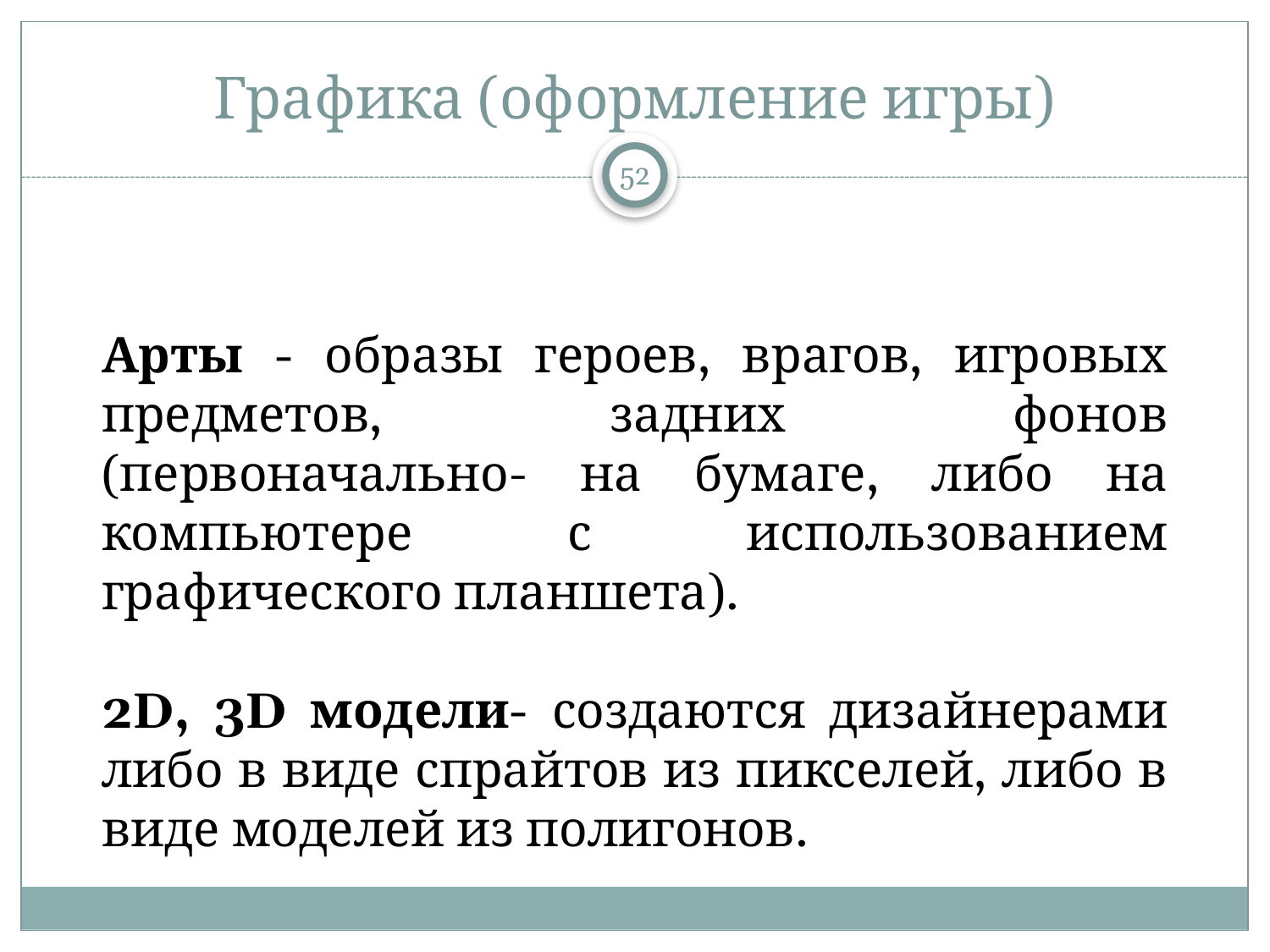

# Графика (оформление игры)
52
Арты - образы героев, врагов, игровых предметов, задних фонов (первоначально- на бумаге, либо на компьютере с использованием графического планшета).
2D, 3D модели- создаются дизайнерами либо в виде спрайтов из пикселей, либо в виде моделей из полигонов.